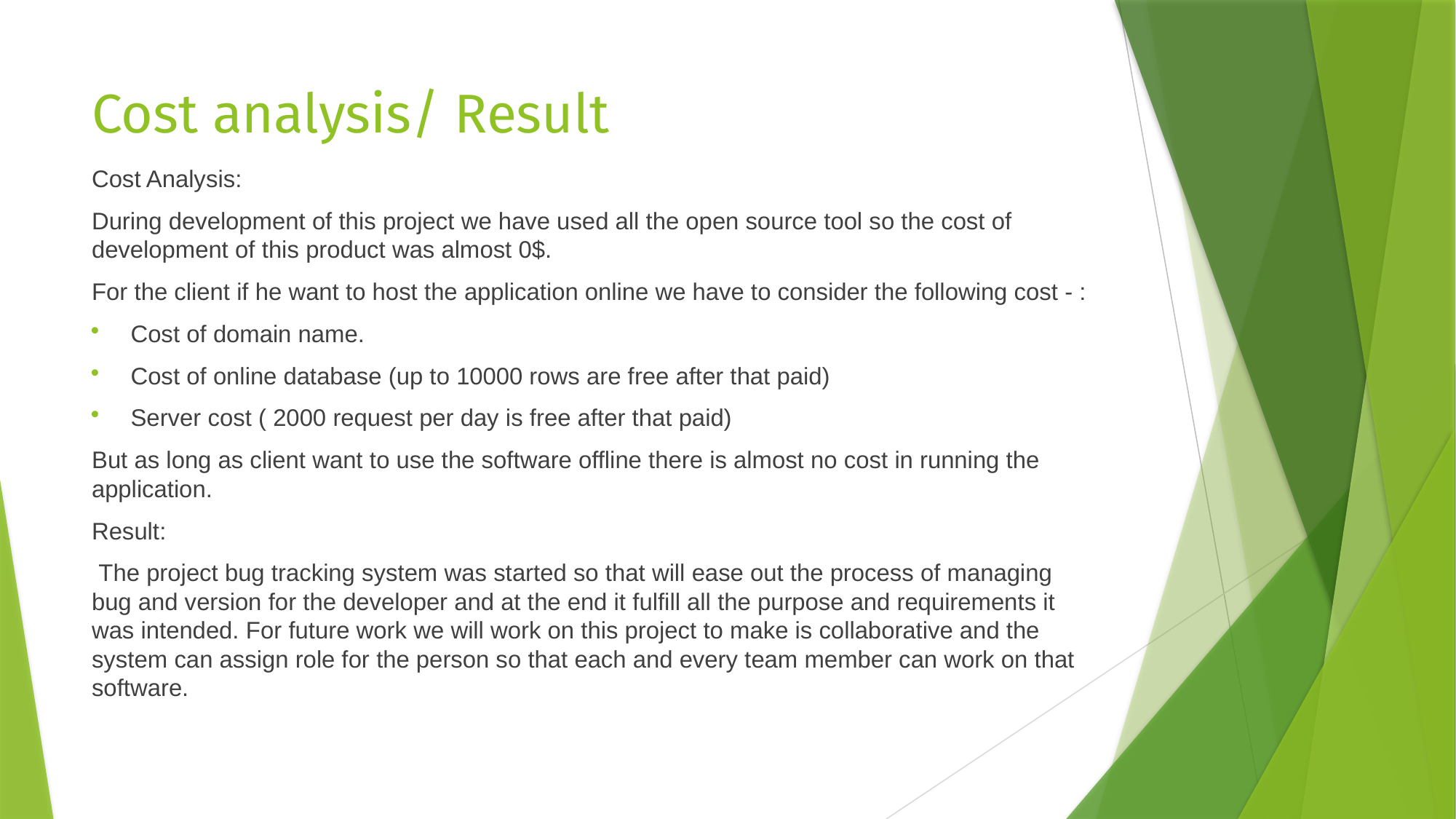

# Cost analysis/ Result
Cost Analysis:
During development of this project we have used all the open source tool so the cost of development of this product was almost 0$.
For the client if he want to host the application online we have to consider the following cost - :
Cost of domain name.
Cost of online database (up to 10000 rows are free after that paid)
Server cost ( 2000 request per day is free after that paid)
But as long as client want to use the software offline there is almost no cost in running the application.
Result:
 The project bug tracking system was started so that will ease out the process of managing bug and version for the developer and at the end it fulfill all the purpose and requirements it was intended. For future work we will work on this project to make is collaborative and the system can assign role for the person so that each and every team member can work on that software.